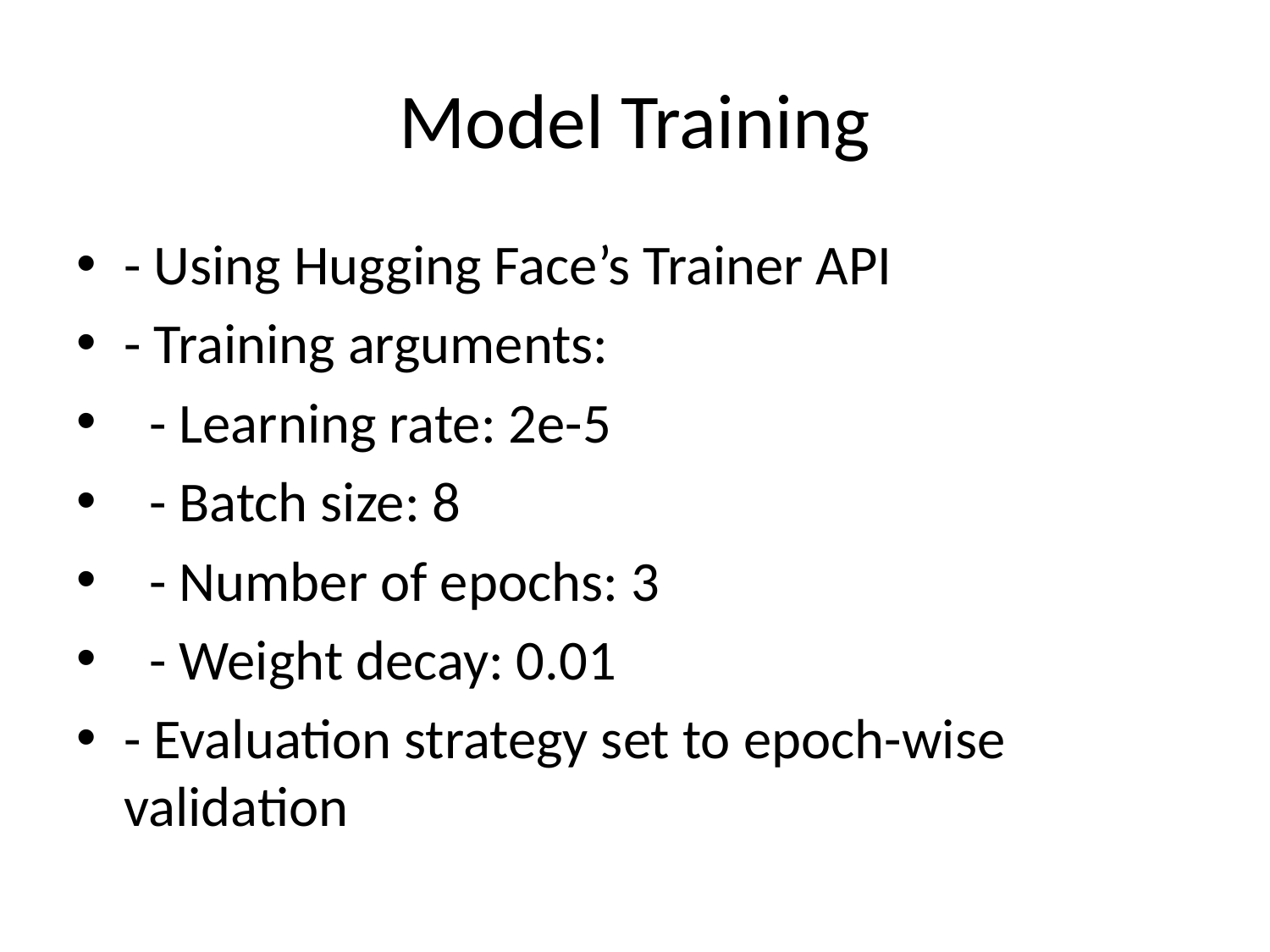

# Model Training
- Using Hugging Face’s Trainer API
- Training arguments:
  - Learning rate: 2e-5
  - Batch size: 8
  - Number of epochs: 3
  - Weight decay: 0.01
- Evaluation strategy set to epoch-wise validation